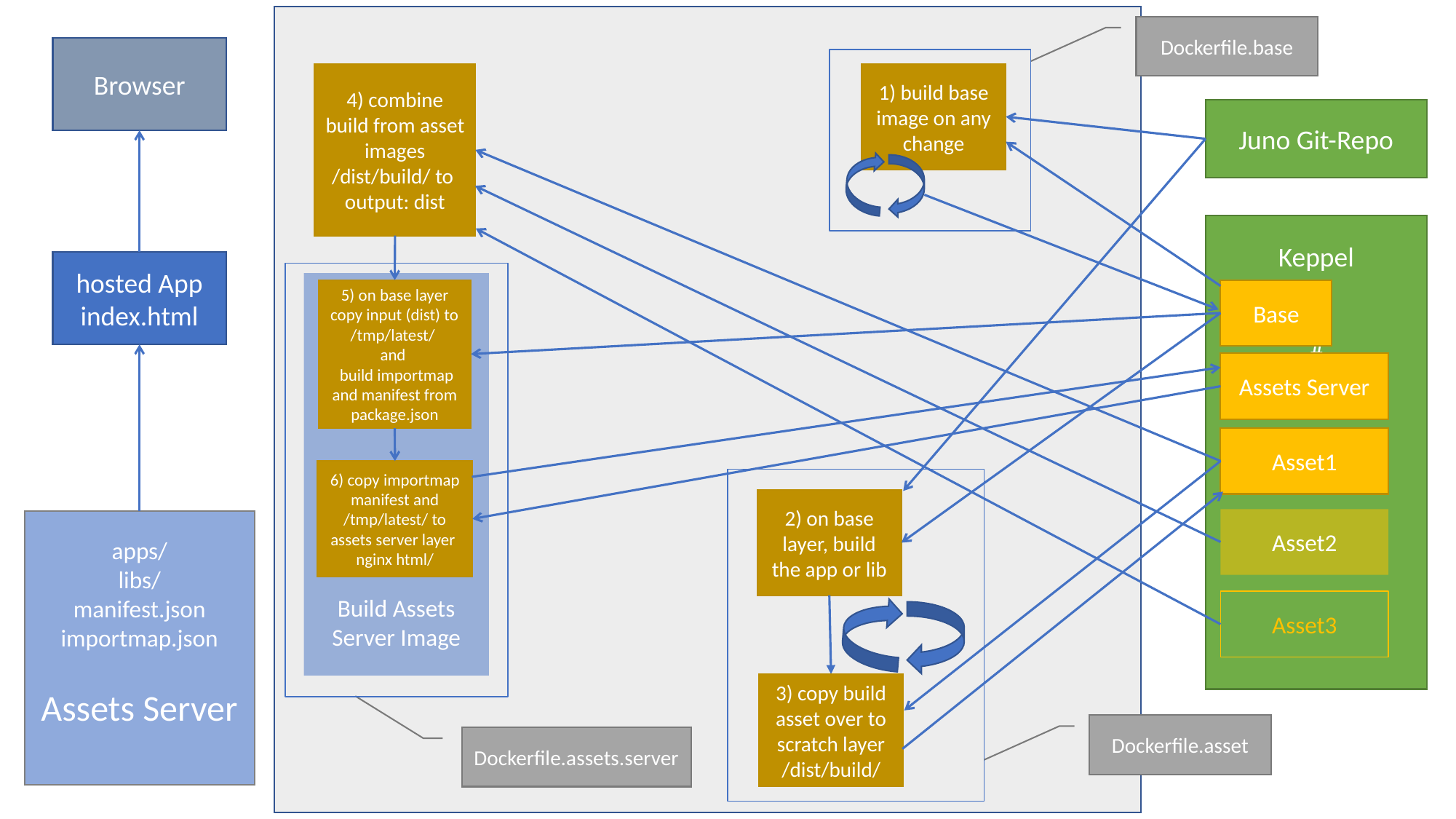

Dockerfile.base
Browser

4) combine build from asset images
/dist/build/ to
output: dist
1) build base image on any change
Juno Git-Repo

Keppel

#

hosted App
index.html

Build Assets
Server Image
5) on base layer copy input (dist) to /tmp/latest/
and
 build importmap and manifest from package.json
Base
Assets Server
Asset1
6) copy importmap manifest and /tmp/latest/ to assets server layer  nginx html/

2) on base layer, build the app or lib
Asset2
apps/
libs/
manifest.json
importmap.json

Assets Server

Asset3

3) copy build asset over to scratch layer
/dist/build/
Dockerfile.asset
Dockerfile.assets.server